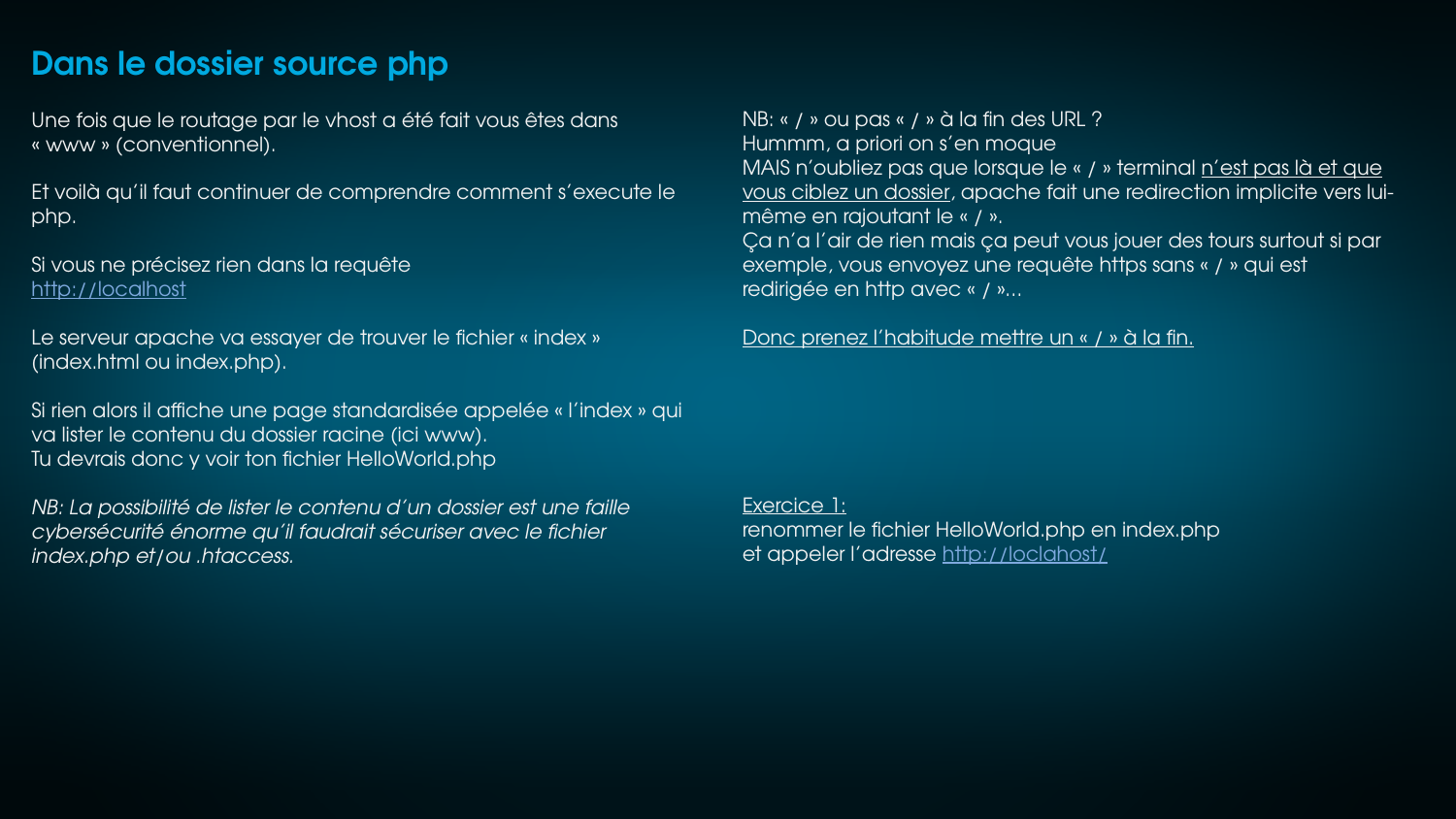

Dans le dossier source php
Une fois que le routage par le vhost a été fait vous êtes dans « www » (conventionnel).

Et voilà qu’il faut continuer de comprendre comment s’execute le php.

Si vous ne précisez rien dans la requête
http://localhost

Le serveur apache va essayer de trouver le fichier « index » (index.html ou index.php).

Si rien alors il affiche une page standardisée appelée « l’index » qui va lister le contenu du dossier racine (ici www).
Tu devrais donc y voir ton fichier HelloWorld.php

NB: La possibilité de lister le contenu d’un dossier est une faille cybersécurité énorme qu’il faudrait sécuriser avec le fichier index.php et/ou .htaccess.
NB: « / » ou pas « / » à la fin des URL ?
Hummm, a priori on s’en moque
MAIS n’oubliez pas que lorsque le « / » terminal n’est pas là et que vous ciblez un dossier, apache fait une redirection implicite vers lui-même en rajoutant le « / ».
Ça n’a l’air de rien mais ça peut vous jouer des tours surtout si par exemple, vous envoyez une requête https sans « / » qui est redirigée en http avec « / »…

Donc prenez l’habitude mettre un « / » à la fin.
Exercice 1:
renommer le fichier HelloWorld.php en index.php
et appeler l’adresse http://loclahost/